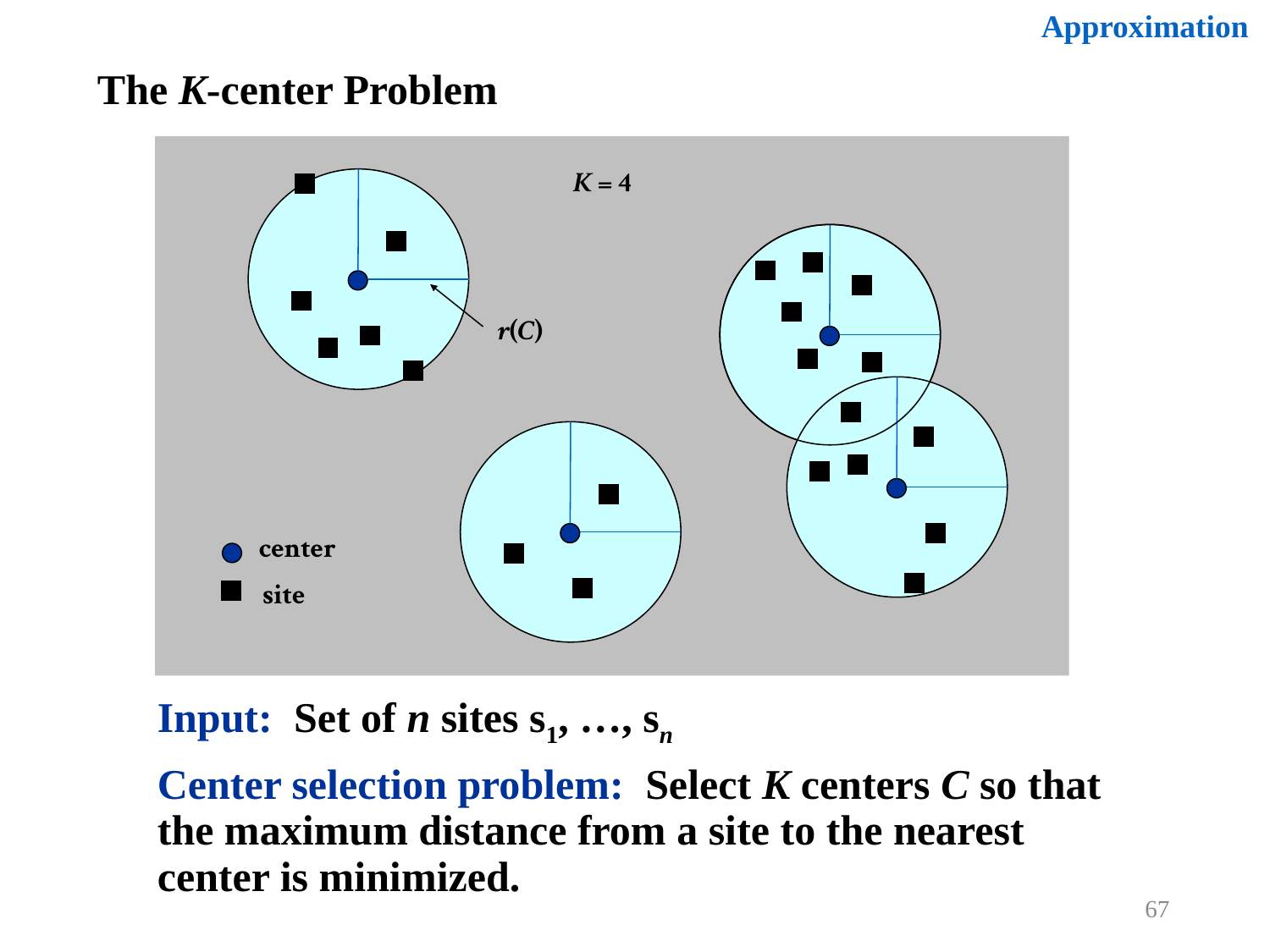

Approximation
The K-center Problem

K = 4

r(C)

center

site

Input:  Set of n sites s1, …, sn
Center selection problem:  Select K centers C so that the maximum distance from a site to the nearest center is minimized.
67